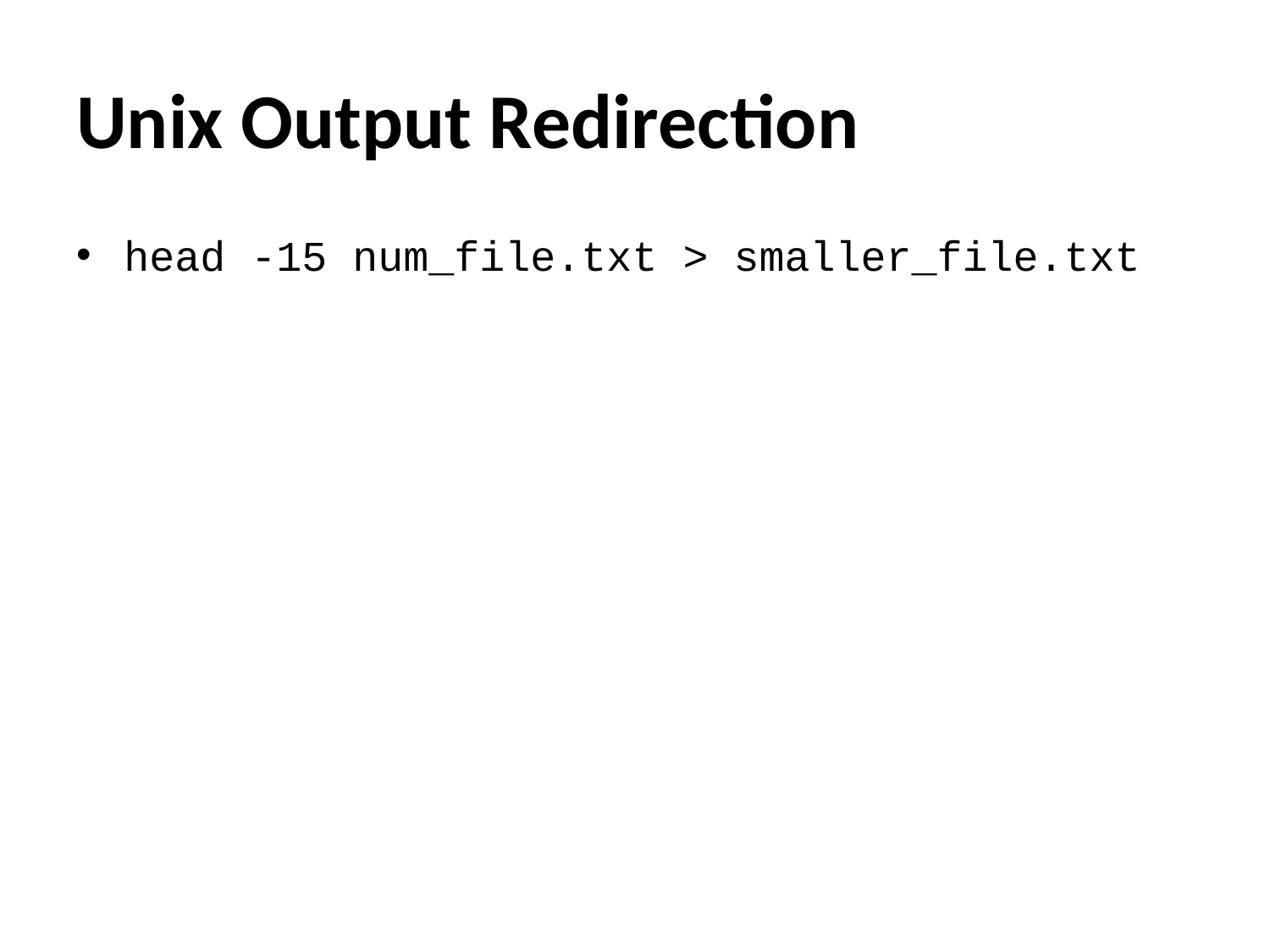

# Unix Output Redirection
head -15 num_file.txt > smaller_file.txt